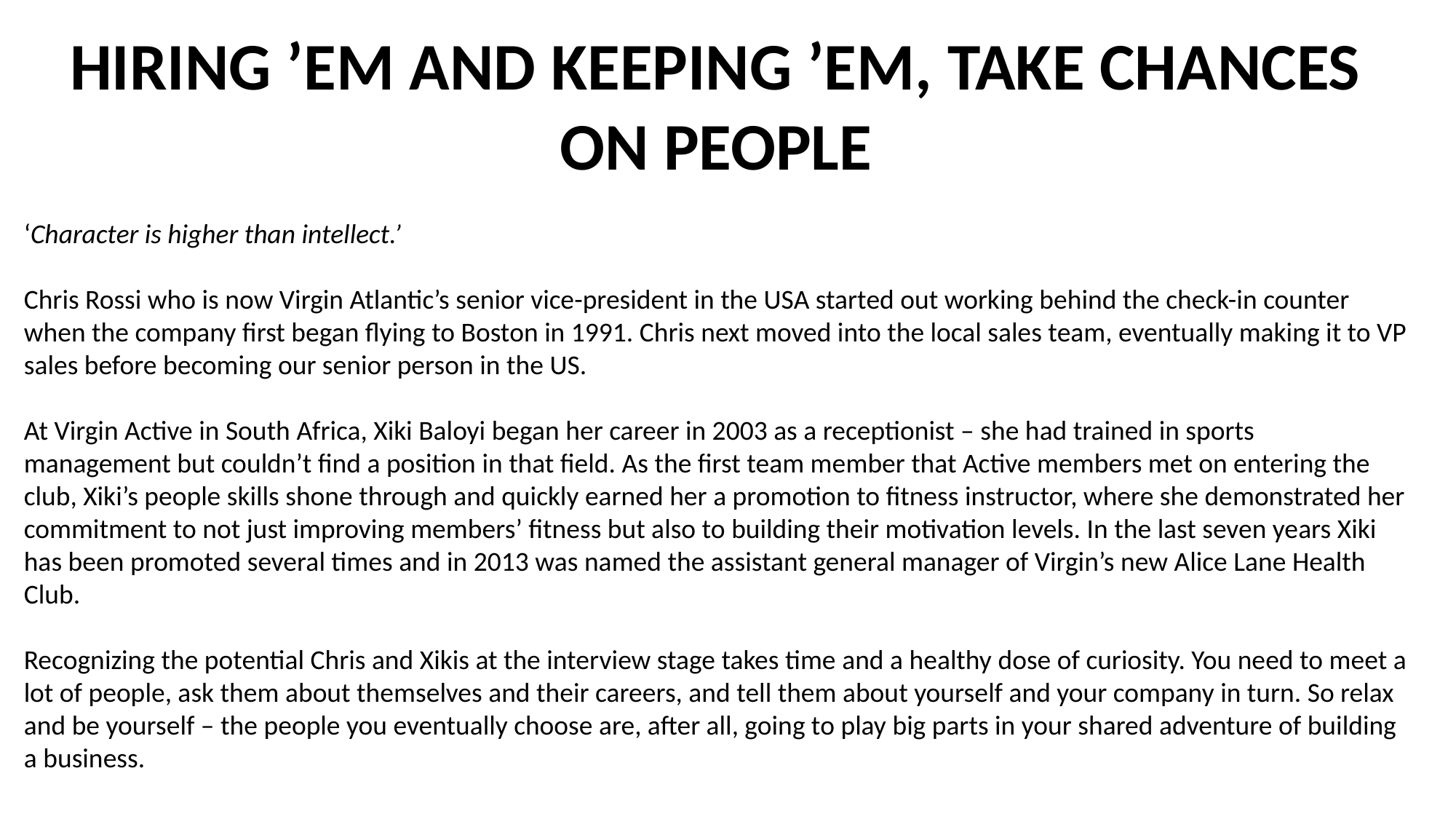

HIRING ’EM AND KEEPING ’EM, TAKE CHANCES ON PEOPLE

‘Character is higher than intellect.’

Chris Rossi who is now Virgin Atlantic’s senior vice-president in the USA started out working behind the check-in counter when the company first began flying to Boston in 1991. Chris next moved into the local sales team, eventually making it to VP sales before becoming our senior person in the US.

At Virgin Active in South Africa, Xiki Baloyi began her career in 2003 as a receptionist – she had trained in sports management but couldn’t find a position in that field. As the first team member that Active members met on entering the club, Xiki’s people skills shone through and quickly earned her a promotion to fitness instructor, where she demonstrated her commitment to not just improving members’ fitness but also to building their motivation levels. In the last seven years Xiki has been promoted several times and in 2013 was named the assistant general manager of Virgin’s new Alice Lane Health Club.

Recognizing the potential Chris and Xikis at the interview stage takes time and a healthy dose of curiosity. You need to meet a lot of people, ask them about themselves and their careers, and tell them about yourself and your company in turn. So relax and be yourself – the people you eventually choose are, after all, going to play big parts in your shared adventure of building a business.